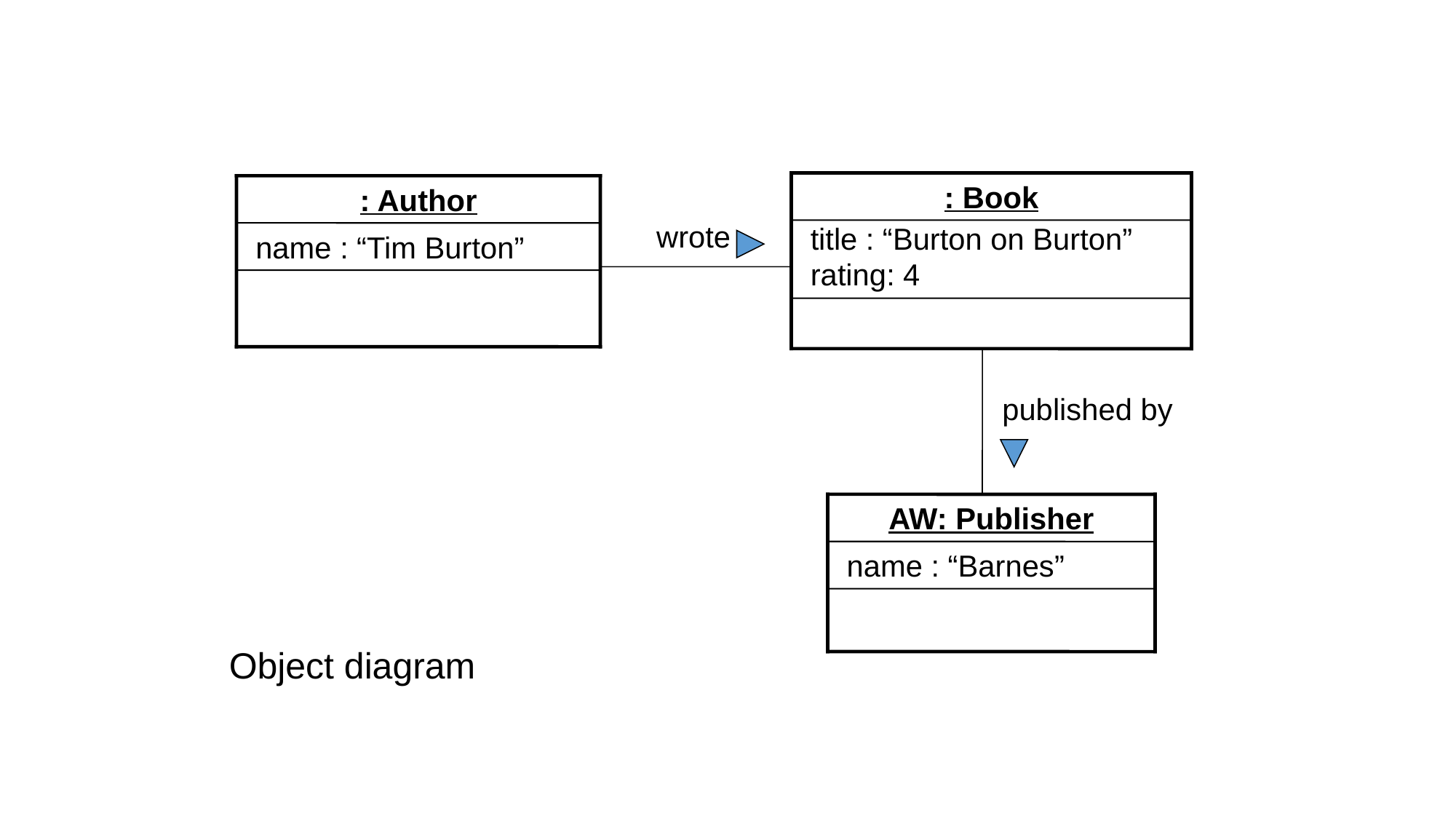

: Book

: Author

wrote
 title : “Burton on Burton”
 rating: 4

 name : “Tim Burton”

published by

AW: Publisher

 name : “Barnes”

Object diagram
46